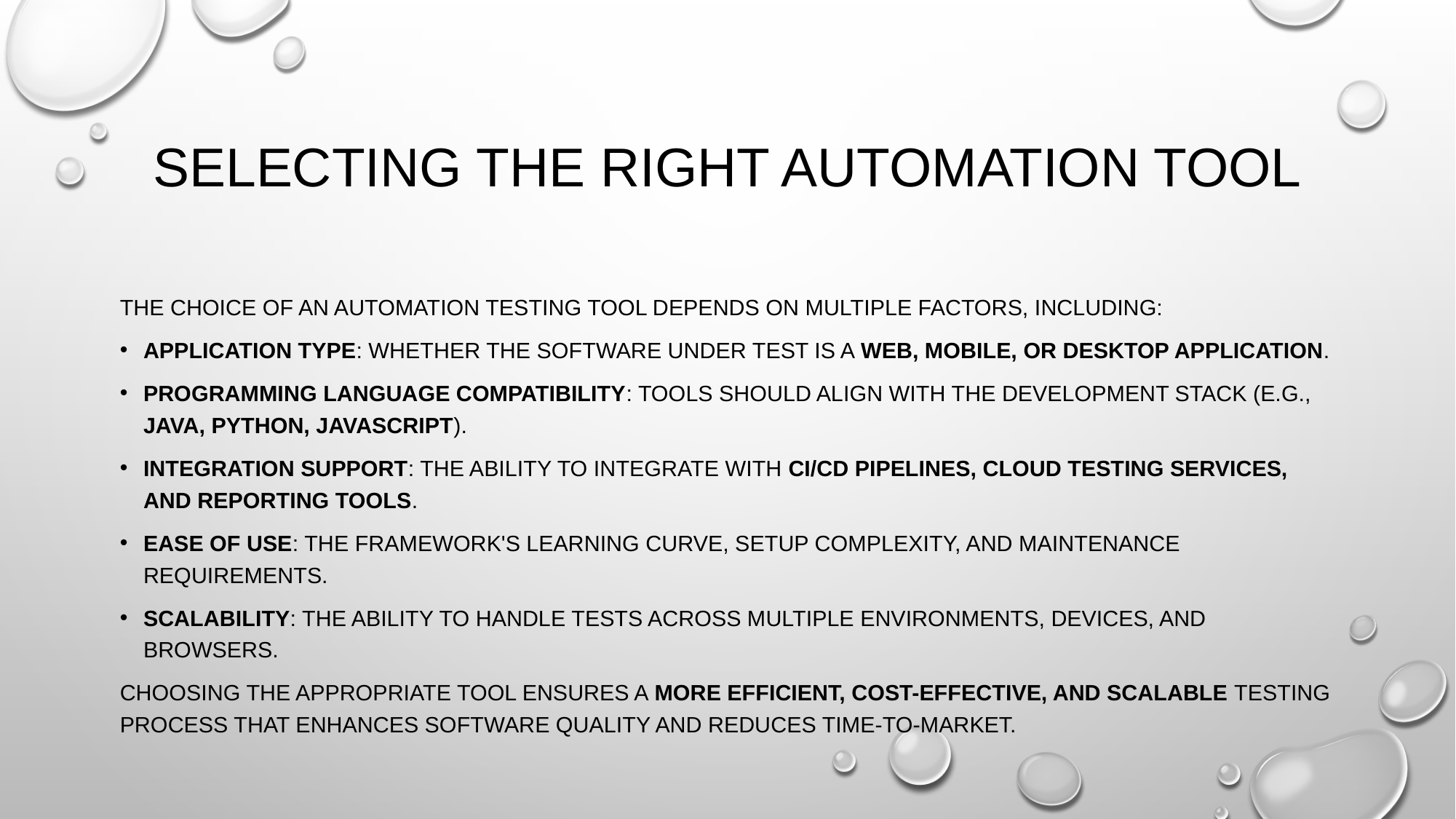

# Selecting the Right Automation Tool
The choice of an automation testing tool depends on multiple factors, including:
Application Type: Whether the software under test is a web, mobile, or desktop application.
Programming Language Compatibility: Tools should align with the development stack (e.g., Java, Python, JavaScript).
Integration Support: The ability to integrate with CI/CD pipelines, cloud testing services, and reporting tools.
Ease of Use: The framework's learning curve, setup complexity, and maintenance requirements.
Scalability: The ability to handle tests across multiple environments, devices, and browsers.
Choosing the appropriate tool ensures a more efficient, cost-effective, and scalable testing process that enhances software quality and reduces time-to-market.